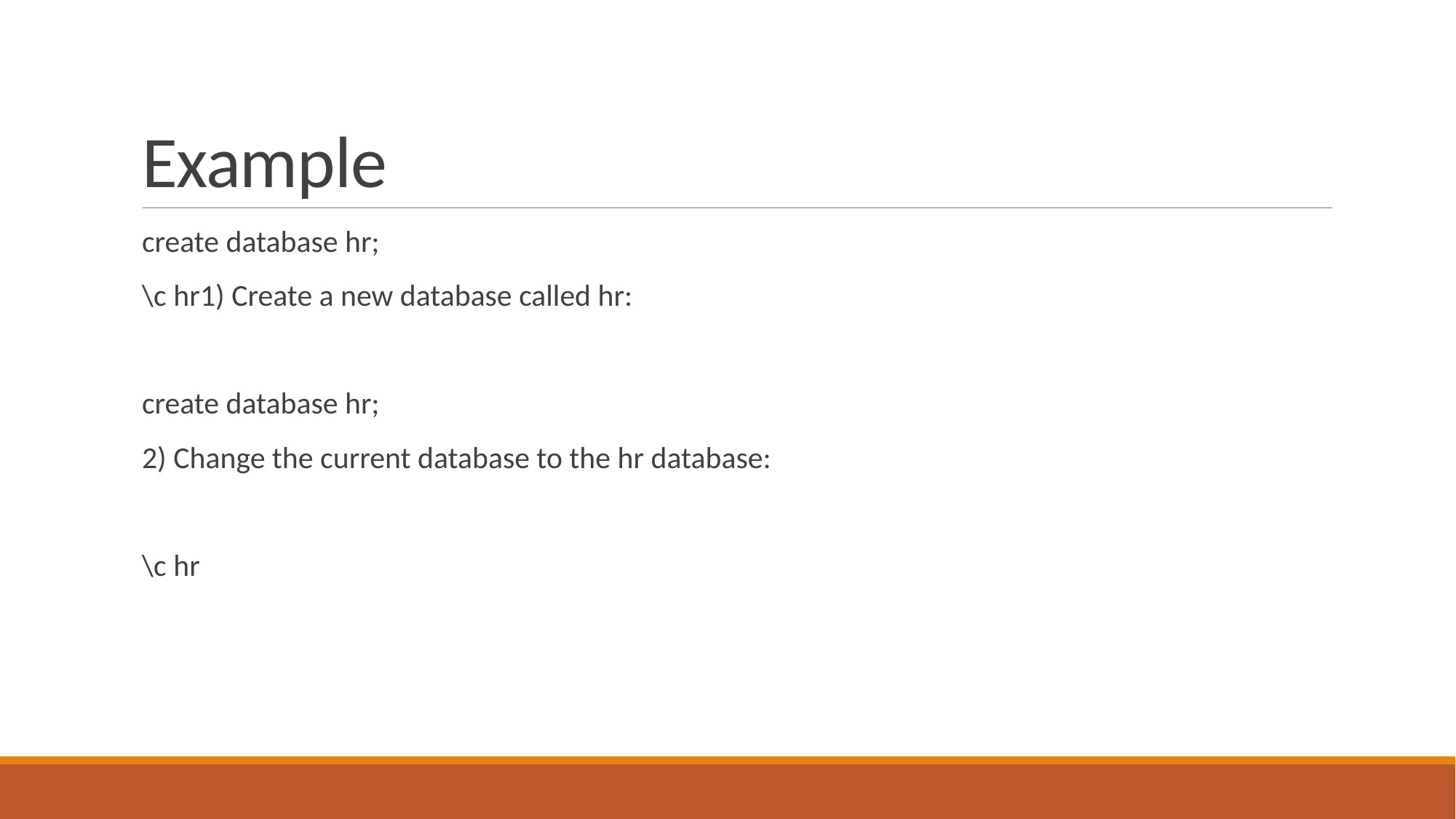

# Example
create database hr;
\c hr1) Create a new database called hr:

create database hr;
2) Change the current database to the hr database:

\c hr